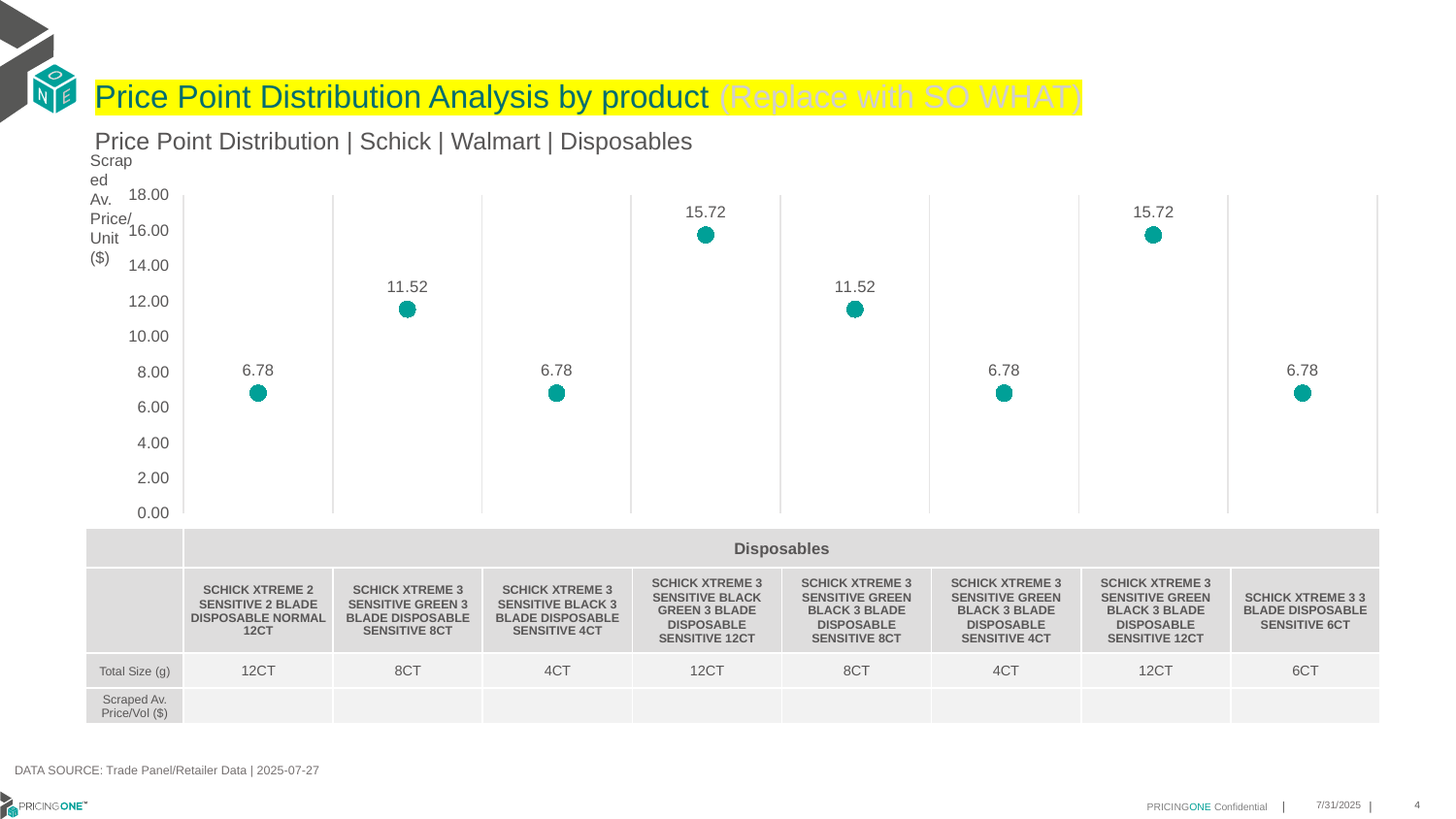

# Price Point Distribution Analysis by product (Replace with SO WHAT)
Price Point Distribution | Schick | Walmart | Disposables
Scraped Av. Price/Unit ($)

### Chart

| Category | Scraped Av. Price/Unit |
|---|---|
| SCHICK XTREME 2 SENSITIVE 2 BLADE DISPOSABLE NORMAL 12CT | 6.78 |
| SCHICK XTREME 3 SENSITIVE GREEN 3 BLADE DISPOSABLE SENSITIVE 8CT | 11.52 |
| SCHICK XTREME 3 SENSITIVE BLACK 3 BLADE DISPOSABLE SENSITIVE 4CT | 6.78 |
| SCHICK XTREME 3 SENSITIVE BLACK GREEN 3 BLADE DISPOSABLE SENSITIVE 12CT | 15.72 |
| SCHICK XTREME 3 SENSITIVE GREEN BLACK 3 BLADE DISPOSABLE SENSITIVE 8CT | 11.52 |
| SCHICK XTREME 3 SENSITIVE GREEN BLACK 3 BLADE DISPOSABLE SENSITIVE 4CT | 6.78 |
| SCHICK XTREME 3 SENSITIVE GREEN BLACK 3 BLADE DISPOSABLE SENSITIVE 12CT | 15.72 |
| SCHICK XTREME 3 3 BLADE DISPOSABLE SENSITIVE 6CT | 6.78 |
|  | Disposables | Disposables | Disposables | Disposables | Disposables | Disposables | Disposables | Disposables |
| --- | --- | --- | --- | --- | --- | --- | --- | --- |
|  | SCHICK XTREME 2 SENSITIVE 2 BLADE DISPOSABLE NORMAL 12CT | SCHICK XTREME 3 SENSITIVE GREEN 3 BLADE DISPOSABLE SENSITIVE 8CT | SCHICK XTREME 3 SENSITIVE BLACK 3 BLADE DISPOSABLE SENSITIVE 4CT | SCHICK XTREME 3 SENSITIVE BLACK GREEN 3 BLADE DISPOSABLE SENSITIVE 12CT | SCHICK XTREME 3 SENSITIVE GREEN BLACK 3 BLADE DISPOSABLE SENSITIVE 8CT | SCHICK XTREME 3 SENSITIVE GREEN BLACK 3 BLADE DISPOSABLE SENSITIVE 4CT | SCHICK XTREME 3 SENSITIVE GREEN BLACK 3 BLADE DISPOSABLE SENSITIVE 12CT | SCHICK XTREME 3 3 BLADE DISPOSABLE SENSITIVE 6CT |
| Total Size (g) | 12CT | 8CT | 4CT | 12CT | 8CT | 4CT | 12CT | 6CT |
| Scraped Av. Price/Vol ($) |  |  |  |  |  |  |  |  |
DATA SOURCE: Trade Panel/Retailer Data | 2025-07-27
7/31/2025
4